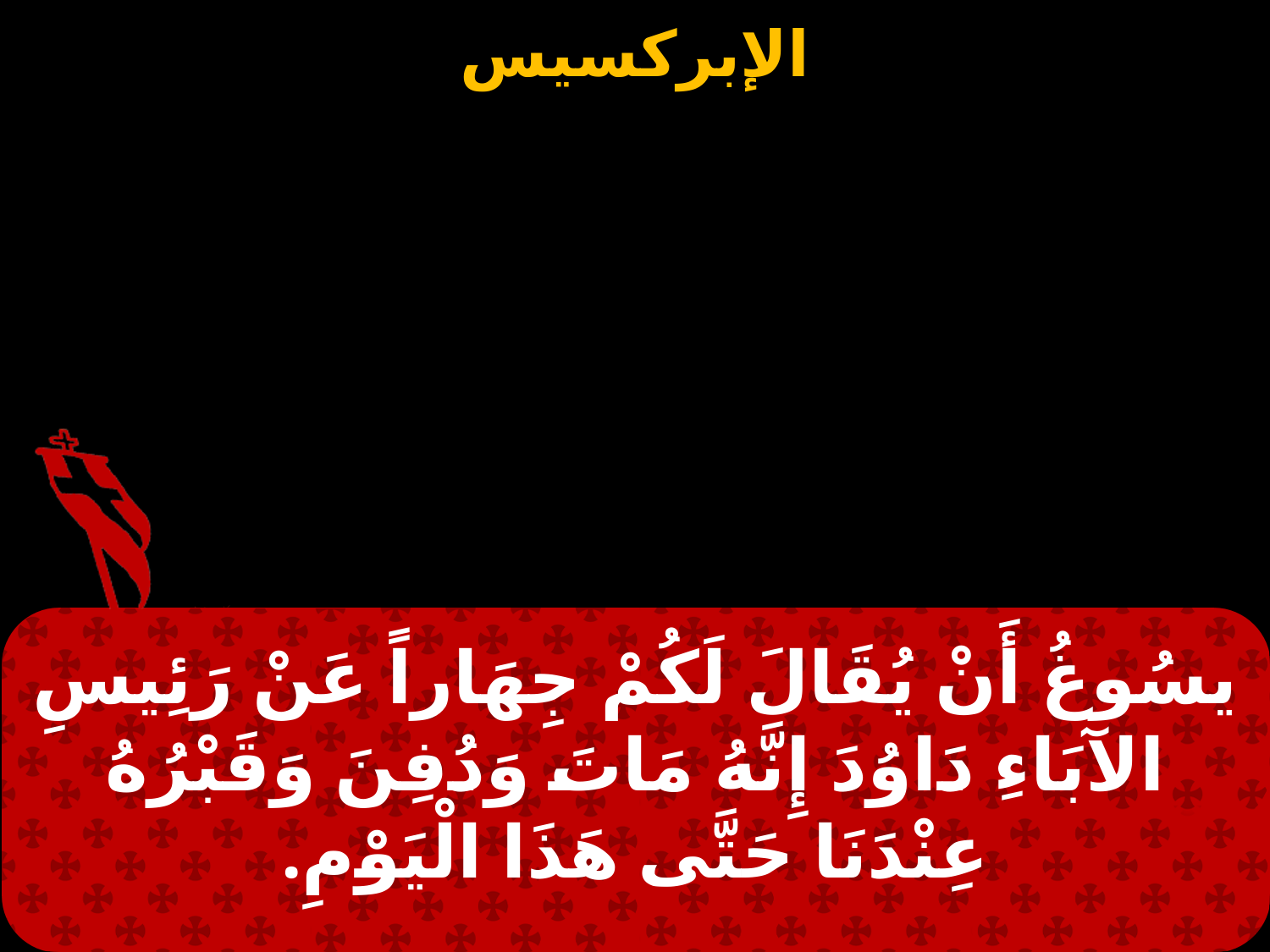

يسُوغُ أَنْ يُقَالَ لَكُمْ جِهَاراً عَنْ رَئِيسِ الآبَاءِ دَاوُدَ إِنَّهُ مَاتَ وَدُفِنَ وَقَبْرُهُ عِنْدَنَا حَتَّى هَذَا الْيَوْمِ.